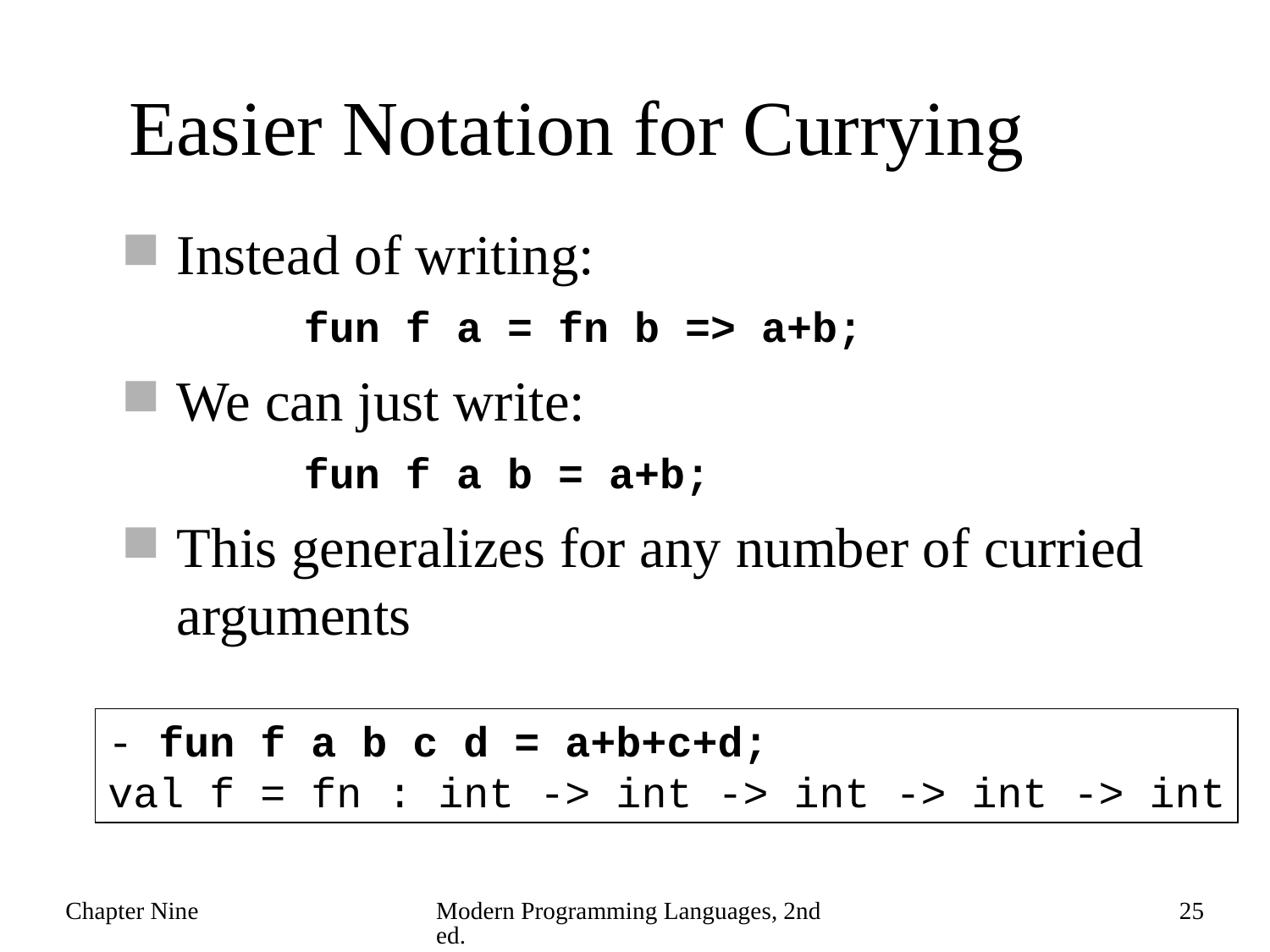

# Easier Notation for Currying
Instead of writing:
	fun f a = fn b => a+b;
We can just write:
	fun f a b = a+b;
This generalizes for any number of curried arguments
- fun f a b c d = a+b+c+d;
val f = fn : int -> int -> int -> int -> int
Chapter Nine
Modern Programming Languages, 2nd ed.
25